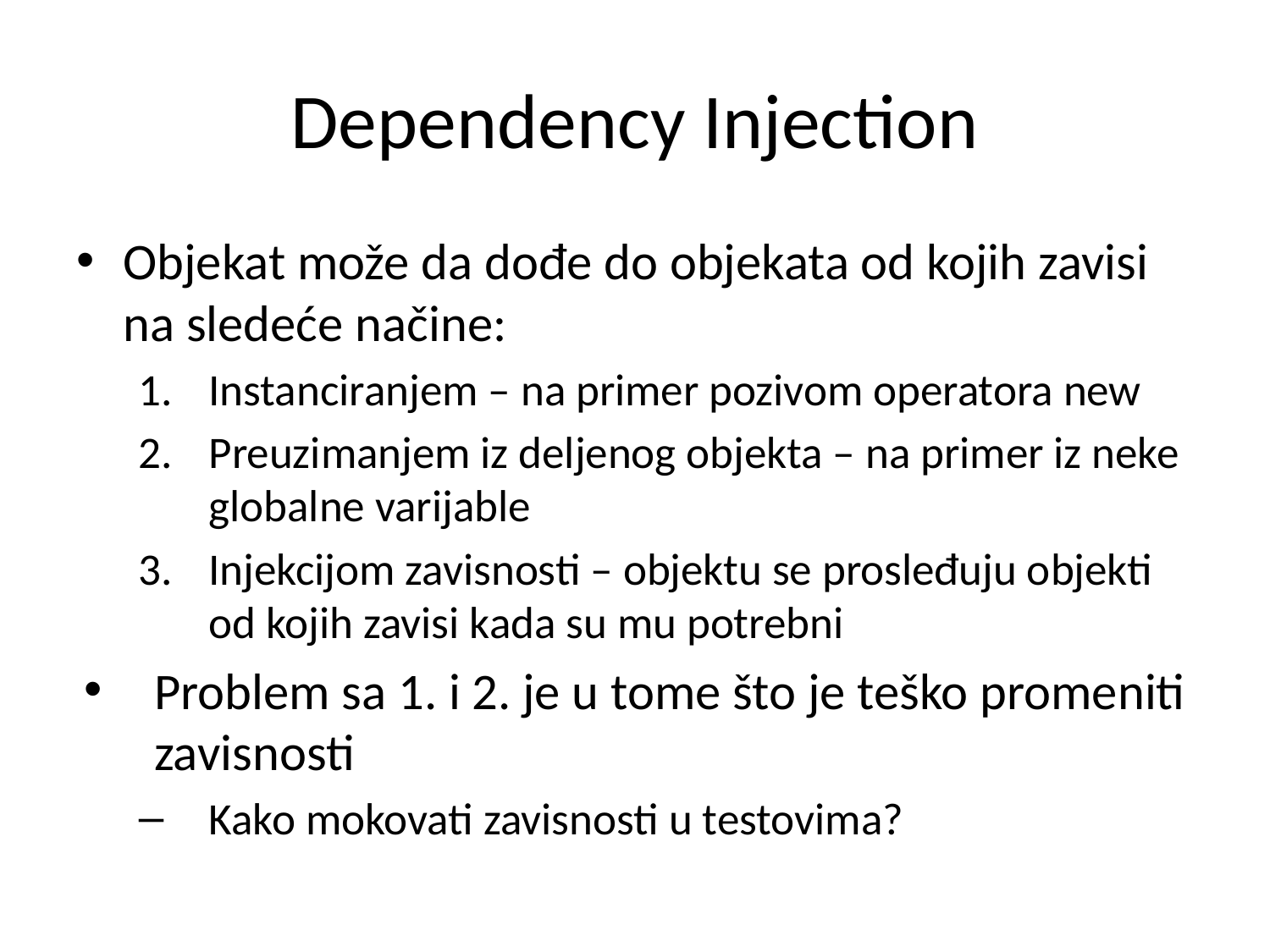

# Dependency Injection
Objekat može da dođe do objekata od kojih zavisi na sledeće načine:
Instanciranjem – na primer pozivom operatora new
Preuzimanjem iz deljenog objekta – na primer iz neke globalne varijable
Injekcijom zavisnosti – objektu se prosleđuju objekti od kojih zavisi kada su mu potrebni
Problem sa 1. i 2. je u tome što je teško promeniti zavisnosti
Kako mokovati zavisnosti u testovima?